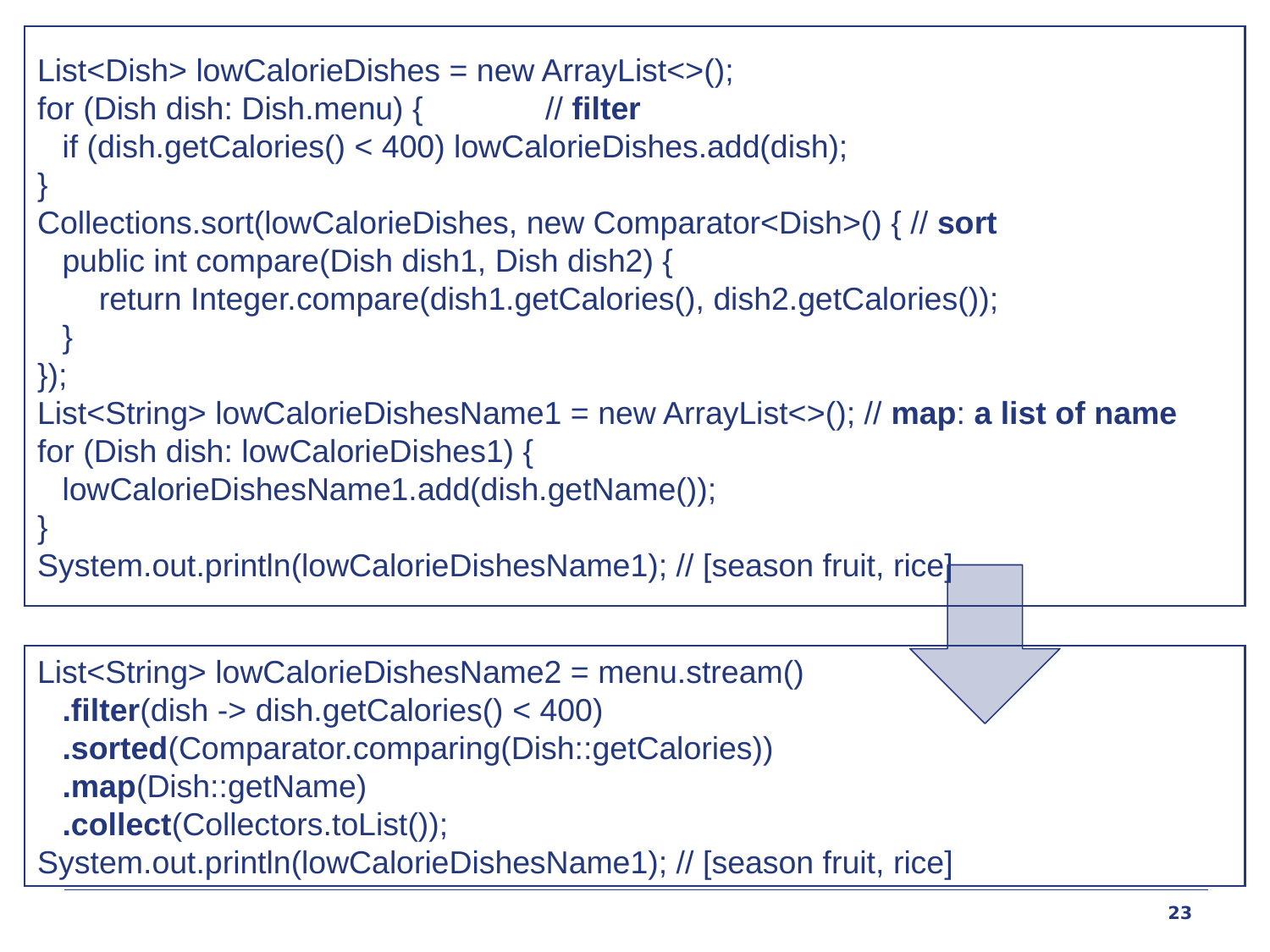

List<Dish> lowCalorieDishes = new ArrayList<>();
for (Dish dish: Dish.menu) {	// filter
	if (dish.getCalories() < 400) lowCalorieDishes.add(dish);
}
Collections.sort(lowCalorieDishes, new Comparator<Dish>() { // sort
	public int compare(Dish dish1, Dish dish2) {
		return Integer.compare(dish1.getCalories(), dish2.getCalories());
	}
});
List<String> lowCalorieDishesName1 = new ArrayList<>(); // map: a list of name
for (Dish dish: lowCalorieDishes1) {
	lowCalorieDishesName1.add(dish.getName());
}
System.out.println(lowCalorieDishesName1); // [season fruit, rice]

List<String> lowCalorieDishesName2 = menu.stream()
	.filter(dish -> dish.getCalories() < 400)
	.sorted(Comparator.comparing(Dish::getCalories))
	.map(Dish::getName)
	.collect(Collectors.toList());
System.out.println(lowCalorieDishesName1); // [season fruit, rice]
23